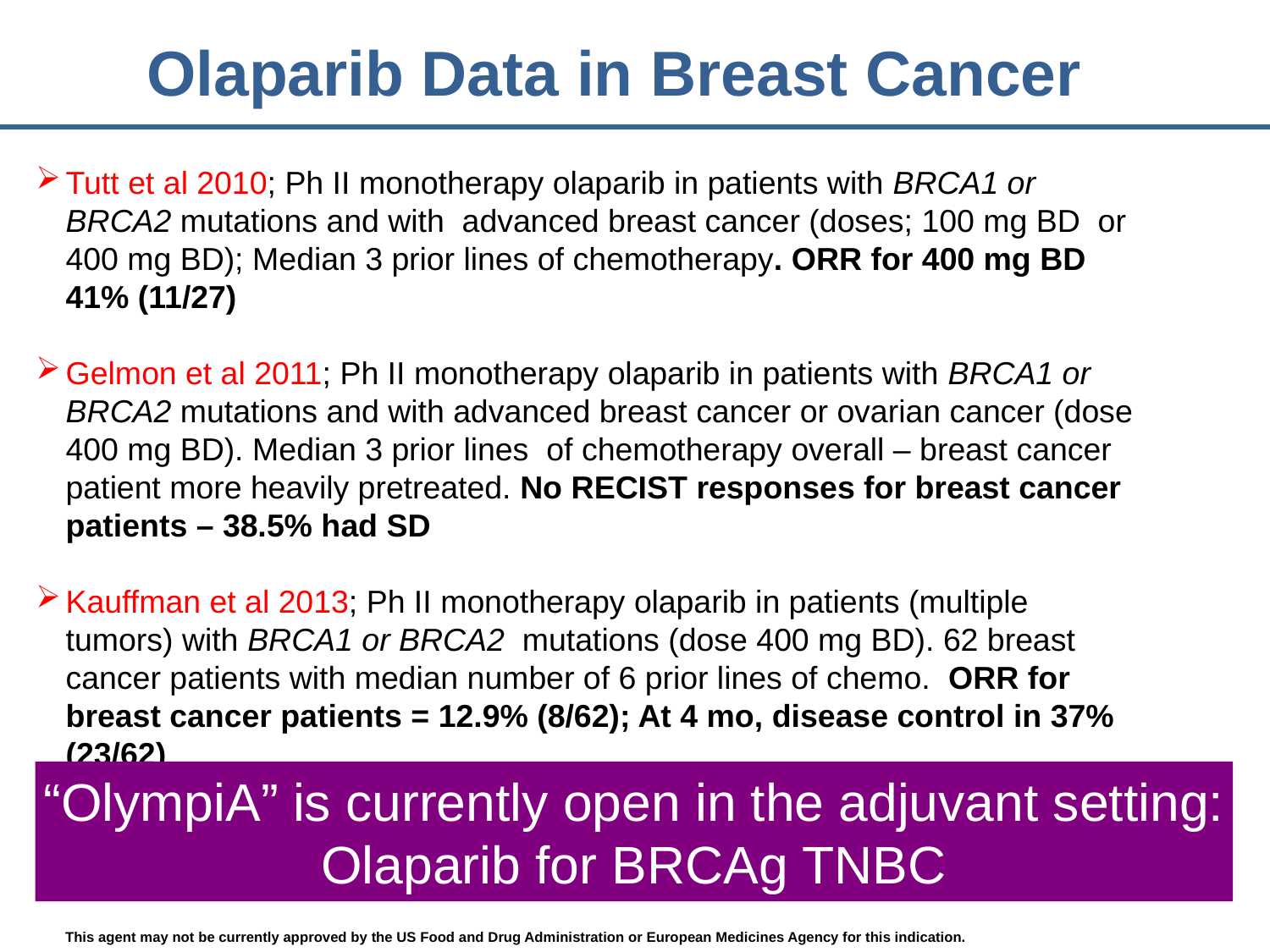

# Olaparib Data in Breast Cancer
Tutt et al 2010; Ph II monotherapy olaparib in patients with BRCA1 or BRCA2 mutations and with  advanced breast cancer (doses; 100 mg BD  or 400 mg BD); Median 3 prior lines of chemotherapy. ORR for 400 mg BD 41% (11/27)

Gelmon et al 2011; Ph II monotherapy olaparib in patients with BRCA1 or BRCA2 mutations and with advanced breast cancer or ovarian cancer (dose 400 mg BD). Median 3 prior lines  of chemotherapy overall – breast cancer patient more heavily pretreated. No RECIST responses for breast cancer patients – 38.5% had SD

Kauffman et al 2013; Ph II monotherapy olaparib in patients (multiple tumors) with BRCA1 or BRCA2  mutations (dose 400 mg BD). 62 breast cancer patients with median number of 6 prior lines of chemo.  ORR for breast cancer patients = 12.9% (8/62); At 4 mo, disease control in 37% (23/62)

“OlympiA” is currently open in the adjuvant setting:
Olaparib for BRCAg TNBC
This agent may not be currently approved by the US Food and Drug Administration or European Medicines Agency for this indication.